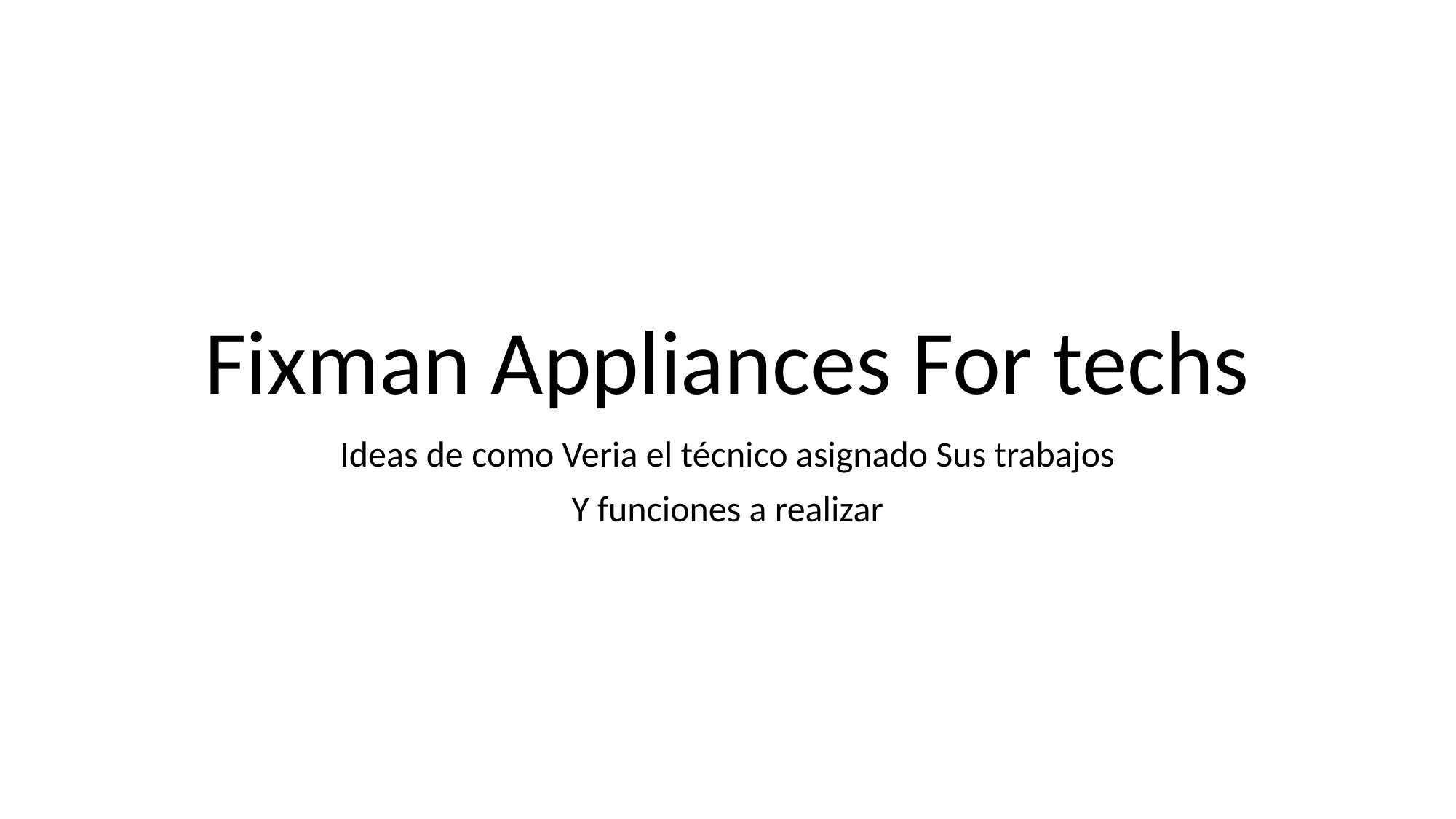

# Fixman Appliances For techs
Ideas de como Veria el técnico asignado Sus trabajos
Y funciones a realizar